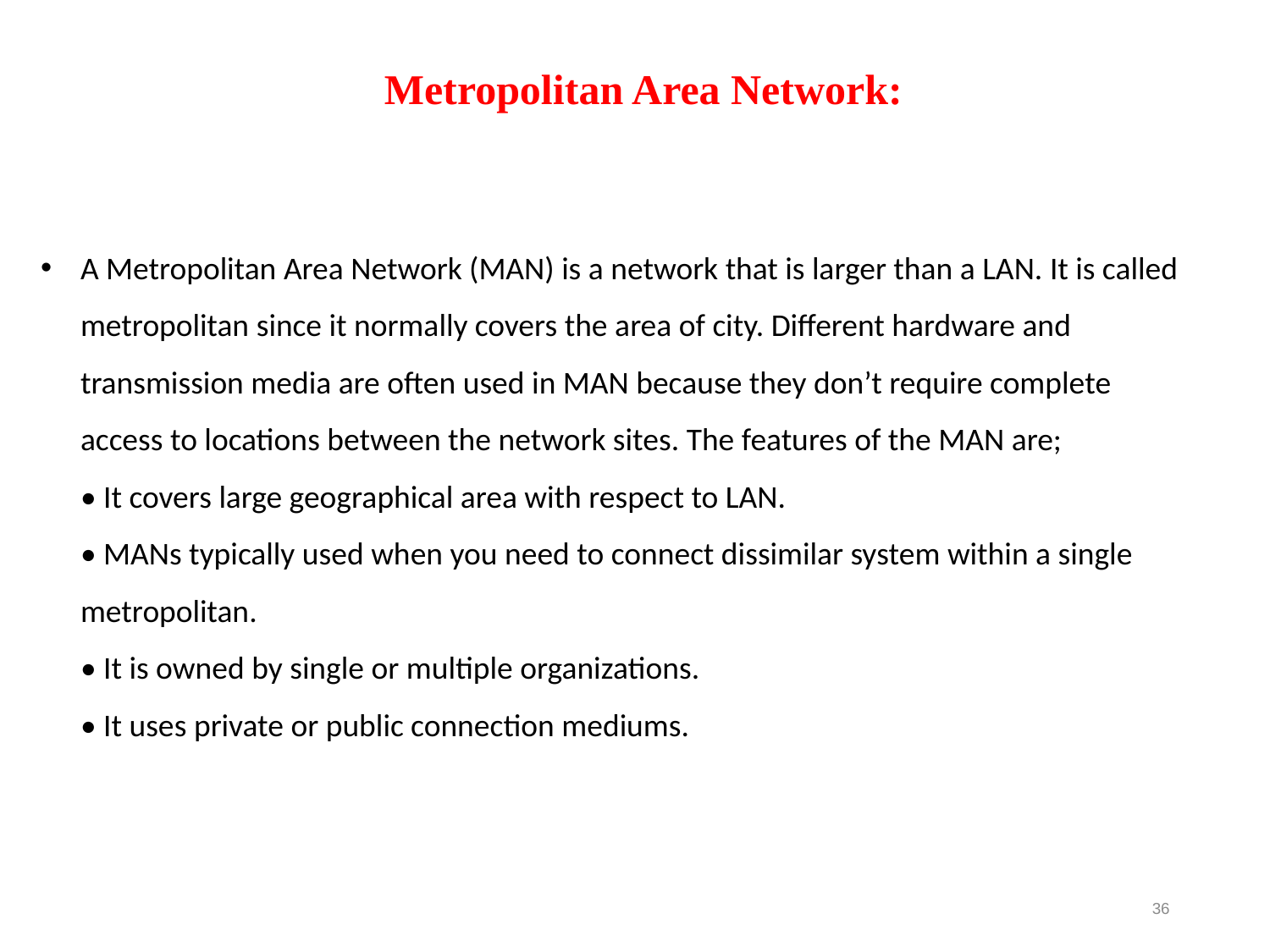

Metropolitan Area Network:
A Metropolitan Area Network (MAN) is a network that is larger than a LAN. It is called metropolitan since it normally covers the area of city. Different hardware and transmission media are often used in MAN because they don’t require complete access to locations between the network sites. The features of the MAN are;
• It covers large geographical area with respect to LAN.
• MANs typically used when you need to connect dissimilar system within a single metropolitan.
• It is owned by single or multiple organizations.
• It uses private or public connection mediums.

36